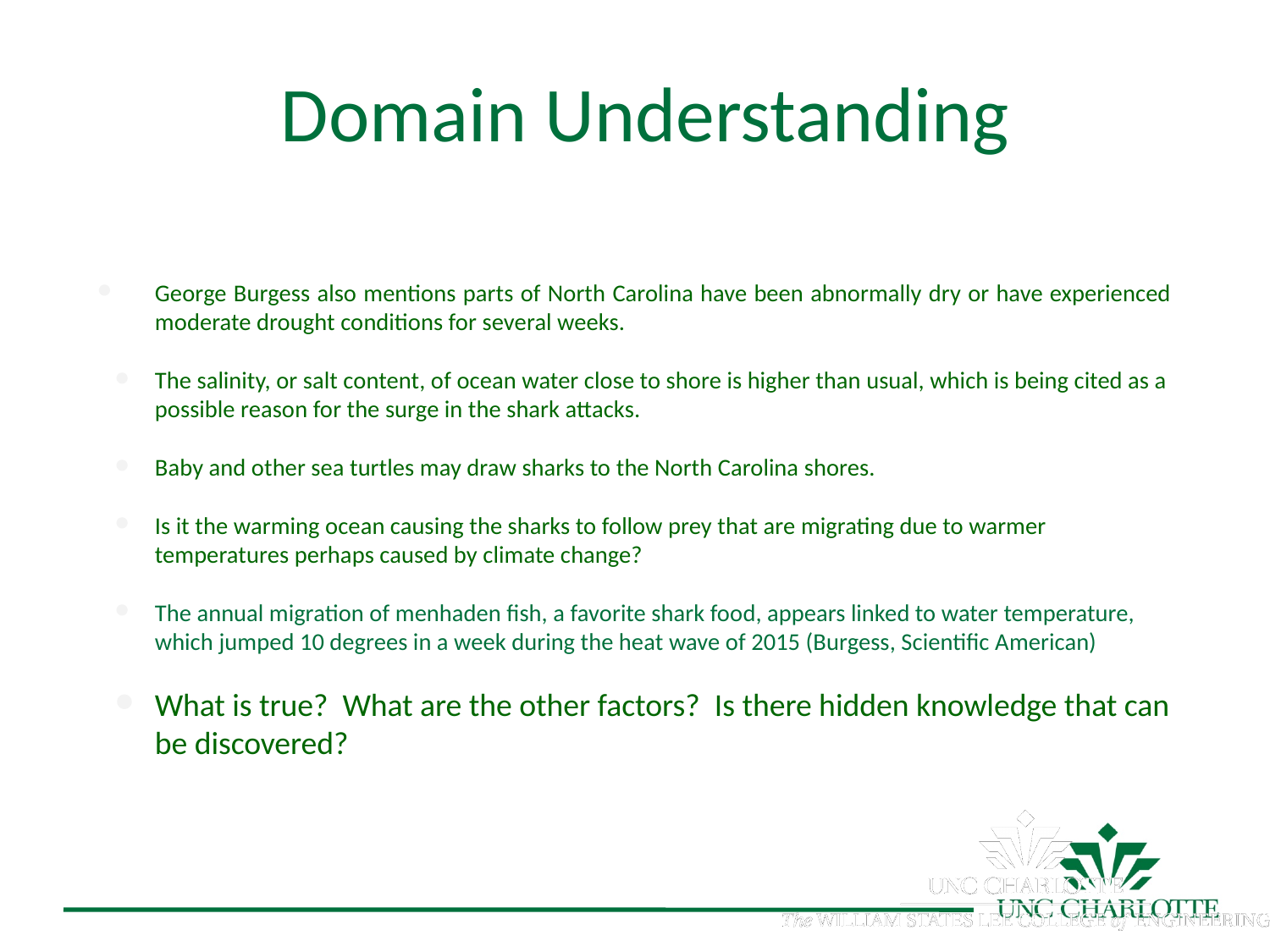

# Domain Understanding
George Burgess also mentions parts of North Carolina have been abnormally dry or have experienced moderate drought conditions for several weeks.

The salinity, or salt content, of ocean water close to shore is higher than usual, which is being cited as a possible reason for the surge in the shark attacks.
Baby and other sea turtles may draw sharks to the North Carolina shores.
Is it the warming ocean causing the sharks to follow prey that are migrating due to warmer temperatures perhaps caused by climate change?

The annual migration of menhaden fish, a favorite shark food, appears linked to water temperature, which jumped 10 degrees in a week during the heat wave of 2015 (Burgess, Scientific American)
What is true?  What are the other factors?  Is there hidden knowledge that can be discovered?